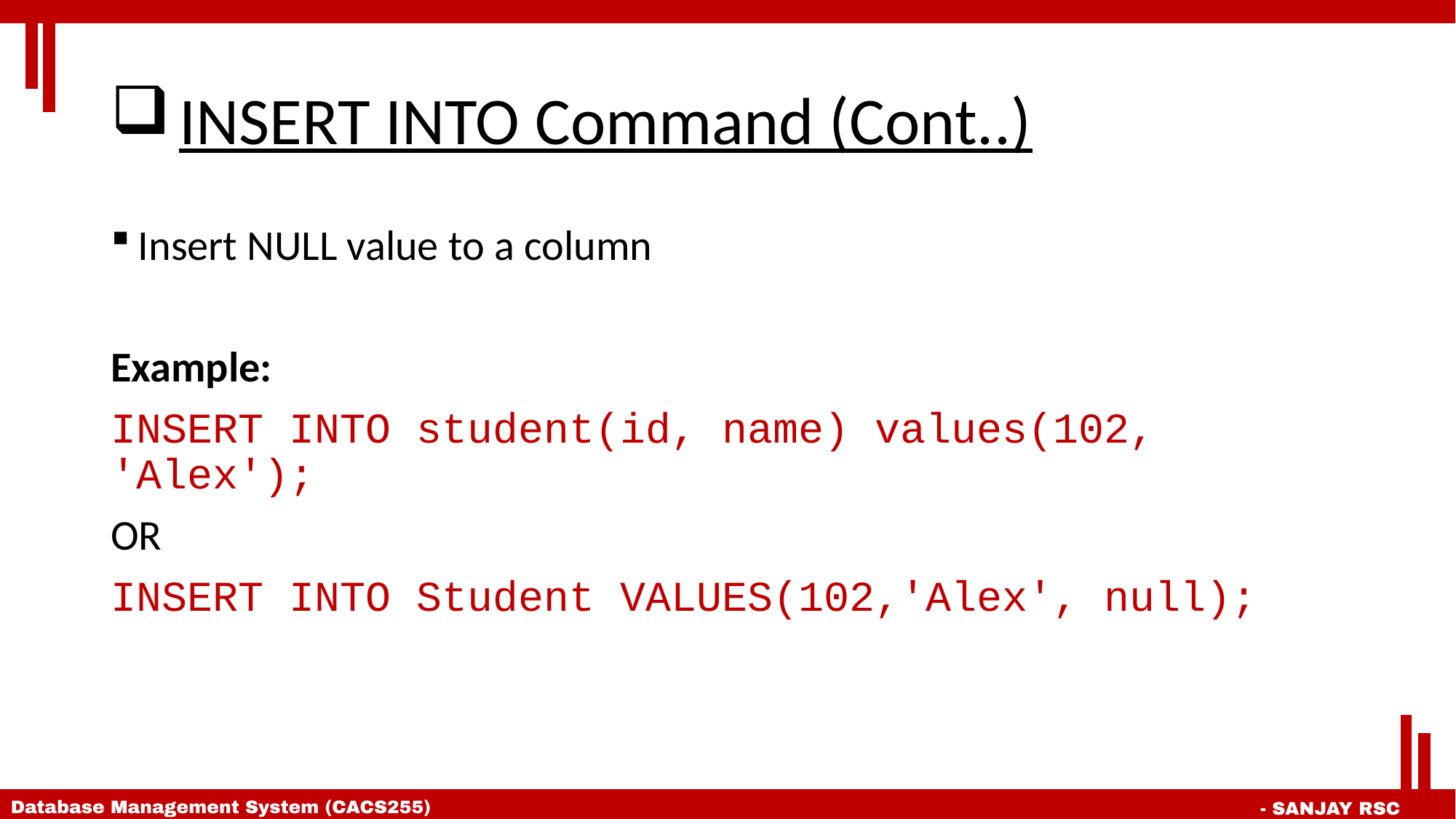

# INSERT INTO Command (Cont..)
Insert NULL value to a column

Example:
INSERT INTO student(id, name) values(102, 'Alex');
OR
INSERT INTO Student VALUES(102,'Alex', null);